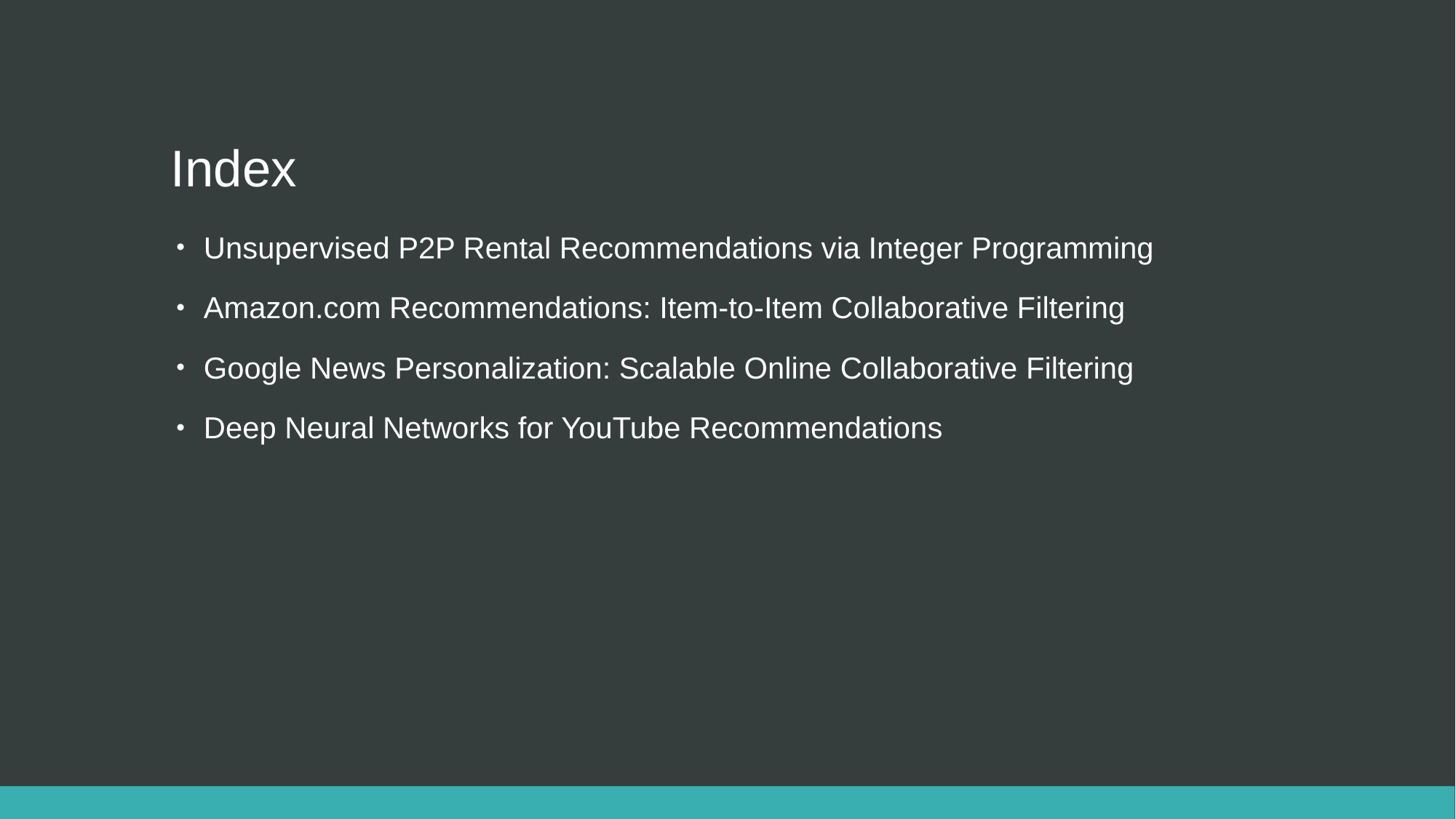

# Index
Unsupervised P2P Rental Recommendations via Integer Programming
Amazon.com Recommendations: Item-to-Item Collaborative Filtering
Google News Personalization: Scalable Online Collaborative Filtering
Deep Neural Networks for YouTube Recommendations